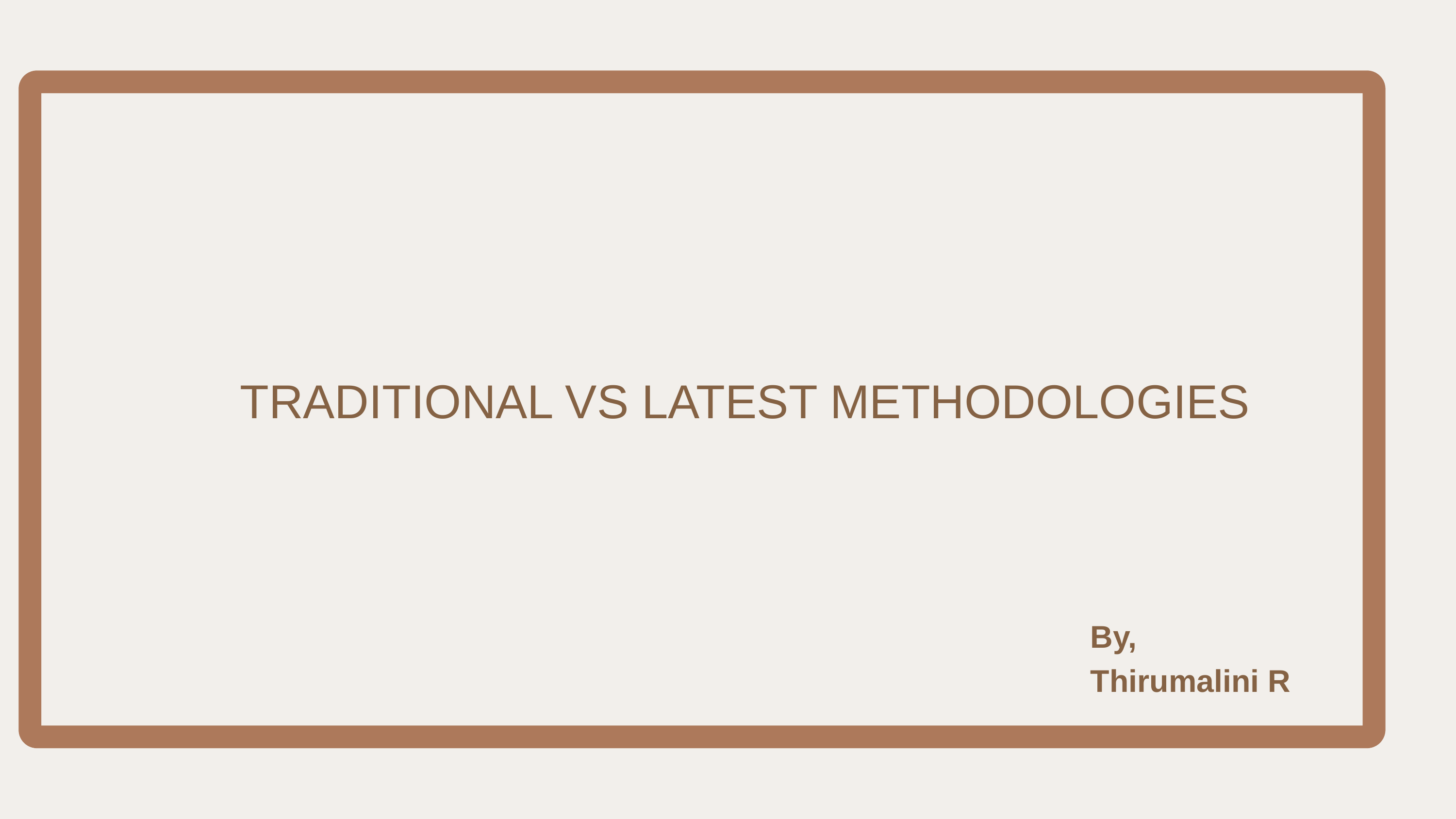

TRADITIONAL VS LATEST METHODOLOGIES
By,
Thirumalini R